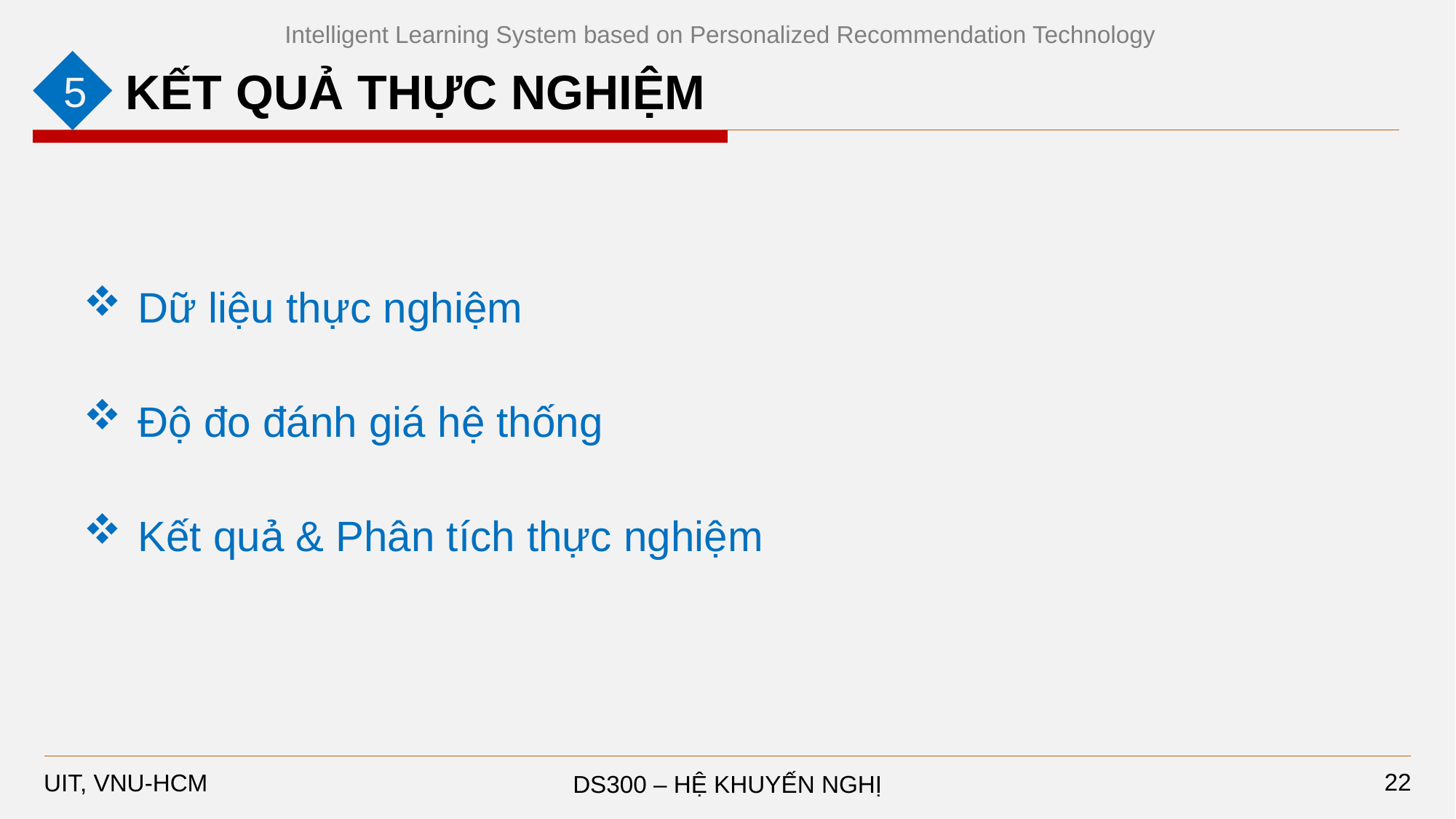

Intelligent Learning System based on Personalized Recommendation Technology
5
KẾT QUẢ THỰC NGHIỆM

Dữ liệu thực nghiệm
Độ đo đánh giá hệ thống
Kết quả & Phân tích thực nghiệm
22
DS300 – HỆ KHUYẾN NGHỊ
UIT, VNU-HCM